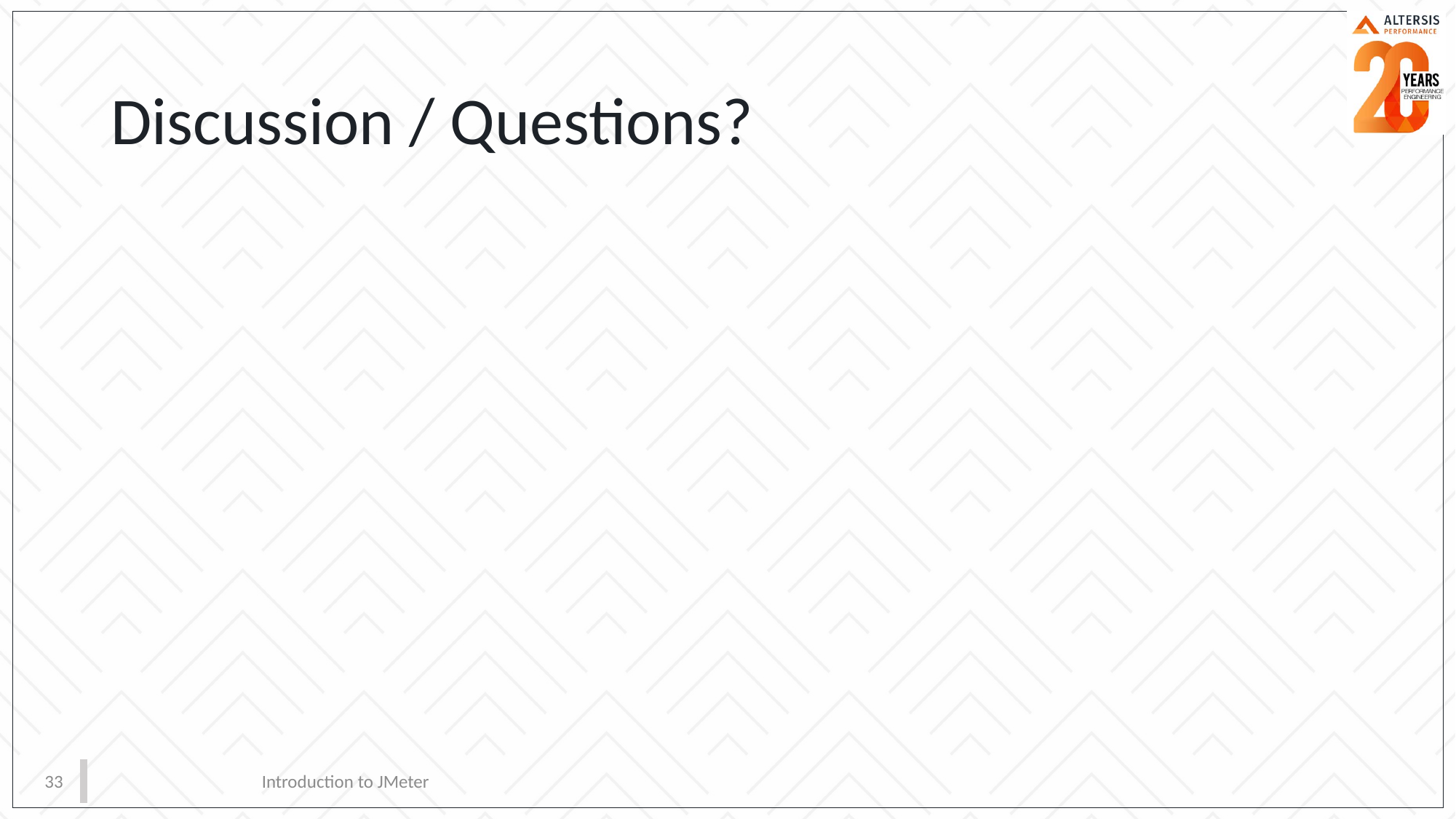

# Discussion / Questions?

33
Introduction to JMeter